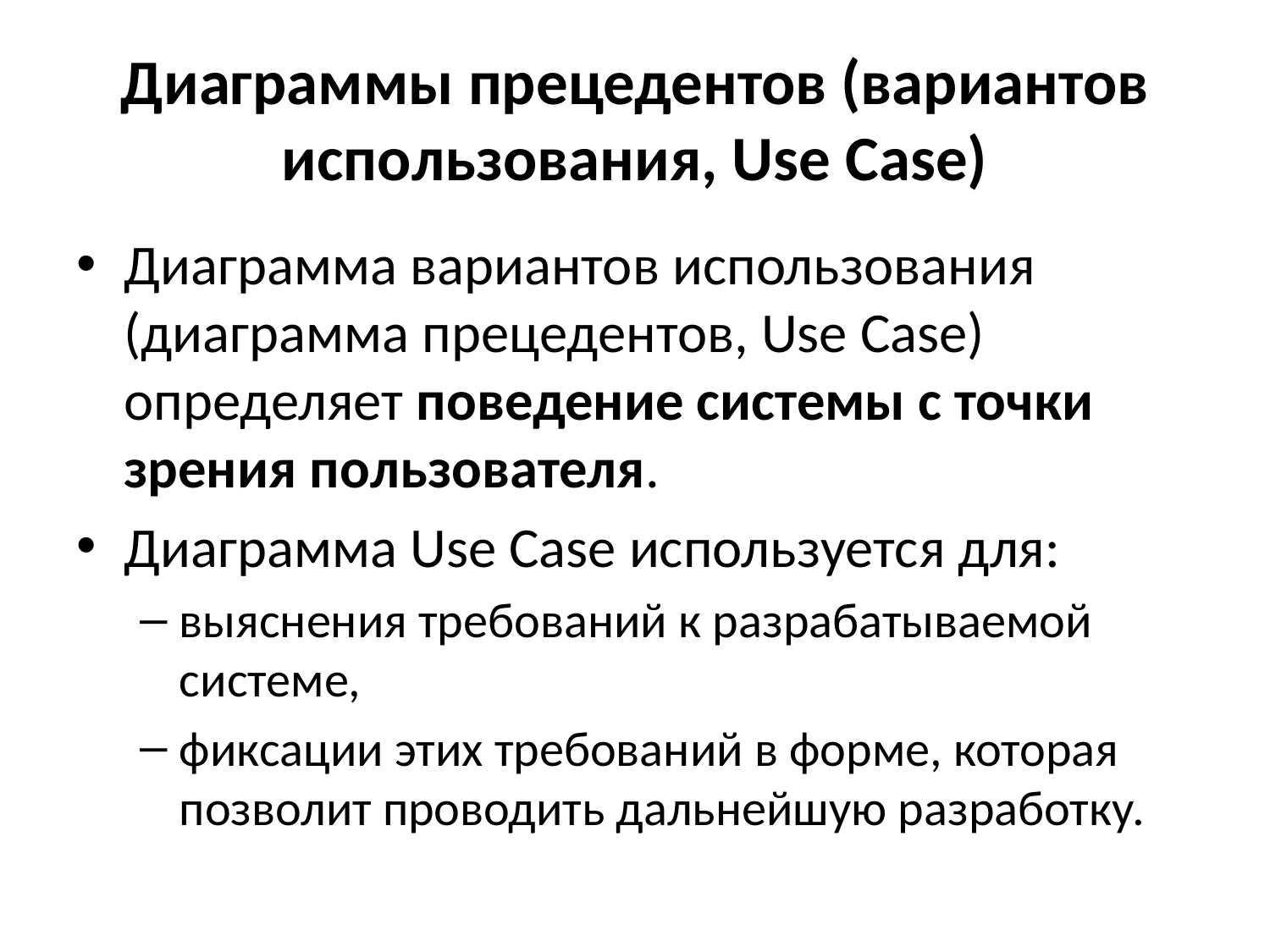

# Диаграммы прецедентов (вариантов использования, Use Сase)
Диаграмма вариантов использования (диаграмма прецедентов, Use Сase) определяет поведение системы с точки зрения пользователя.
Диаграмма Use Case используется для:
выяснения требований к разрабатываемой системе,
фиксации этих требований в форме, которая позволит проводить дальнейшую разработку.